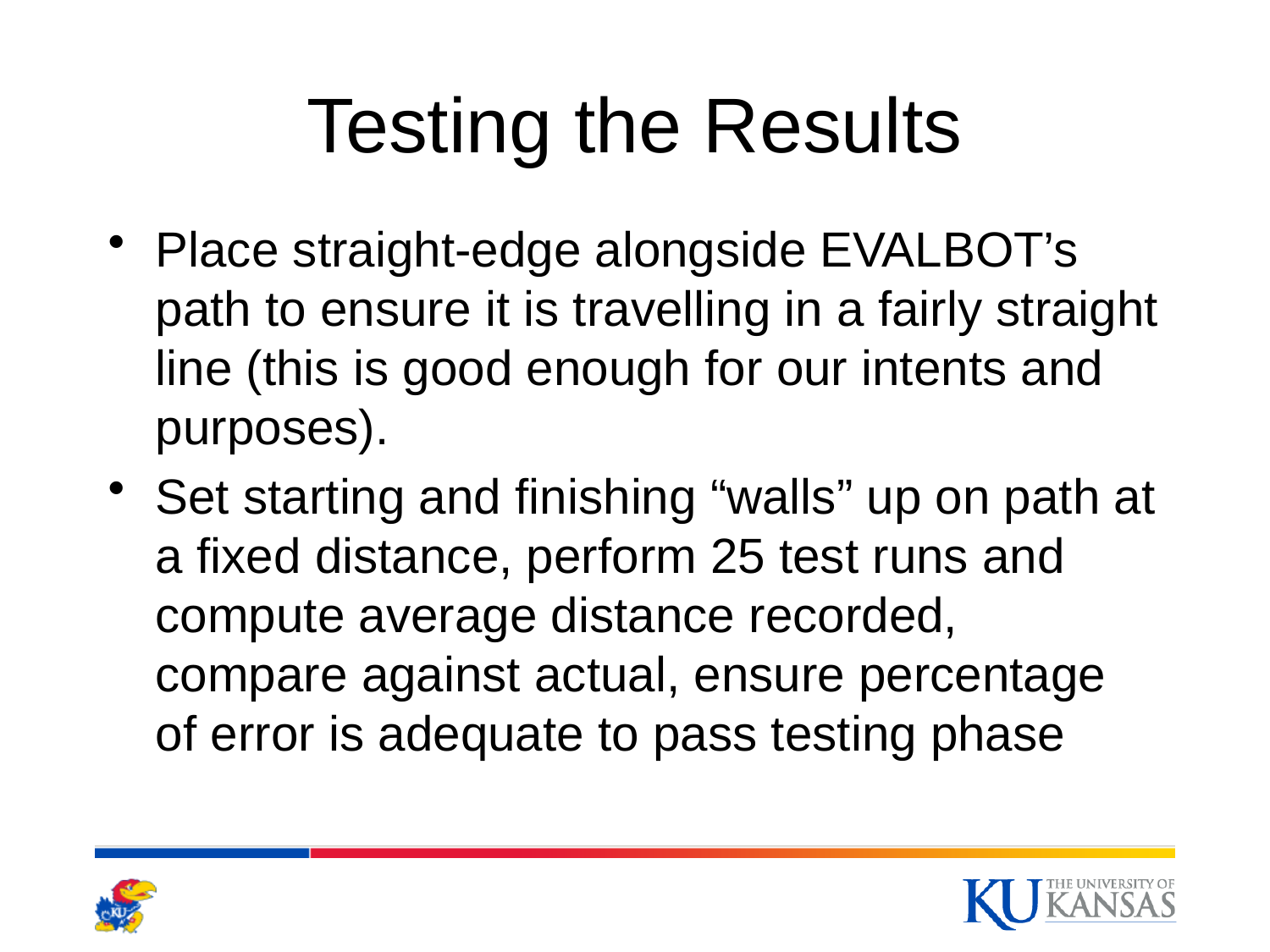

# Testing the Results
Place straight-edge alongside EVALBOT’s path to ensure it is travelling in a fairly straight line (this is good enough for our intents and purposes).
Set starting and finishing “walls” up on path at a fixed distance, perform 25 test runs and compute average distance recorded, compare against actual, ensure percentage of error is adequate to pass testing phase